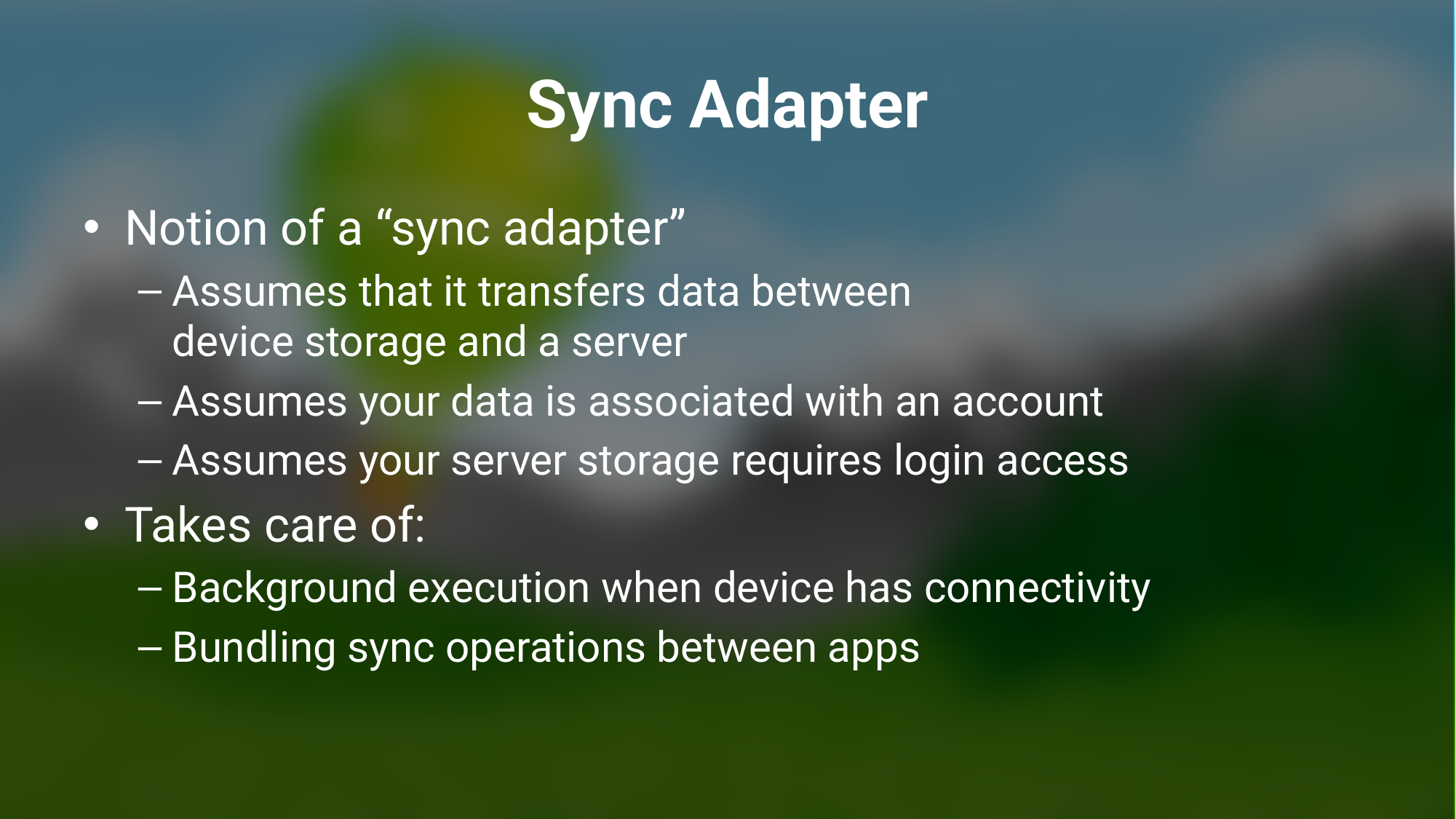

# Sync Adapter
Notion of a “sync adapter”
Assumes that it transfers data between
device storage and a server
Assumes your data is associated with an account
Assumes your server storage requires login access
Takes care of:
Background execution when device has connectivity
Bundling sync operations between apps